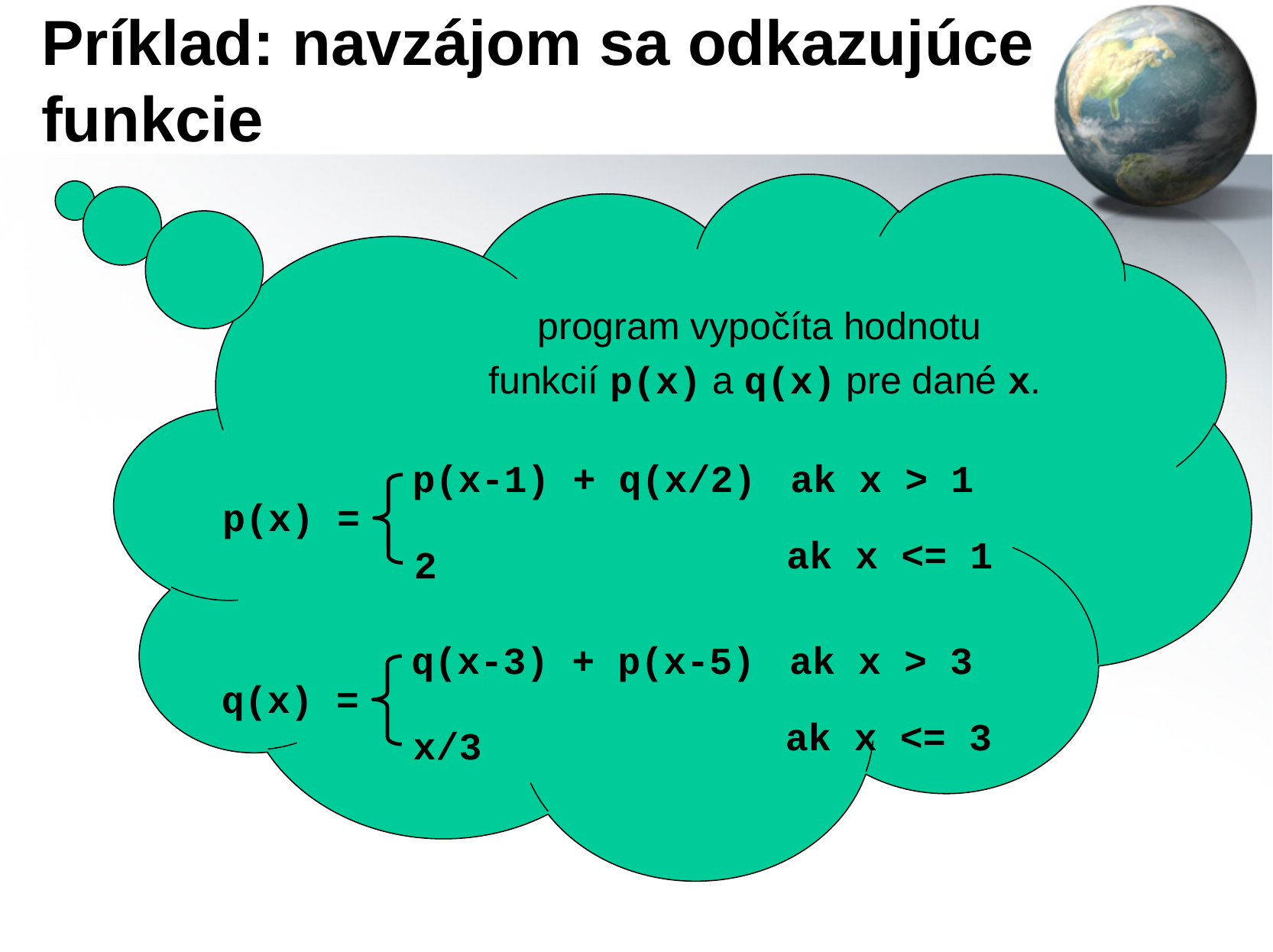

# Príklad: navzájom sa odkazujúce funkcie

program vypočíta hodnotu
funkcií p(x) a q(x) pre dané x.
p(x-1) + q(x/2)
ak x > 1

p(x) =
ak x <= 1
2
q(x-3) + p(x-5)
ak x > 3

q(x) =
ak x <= 3
x/3